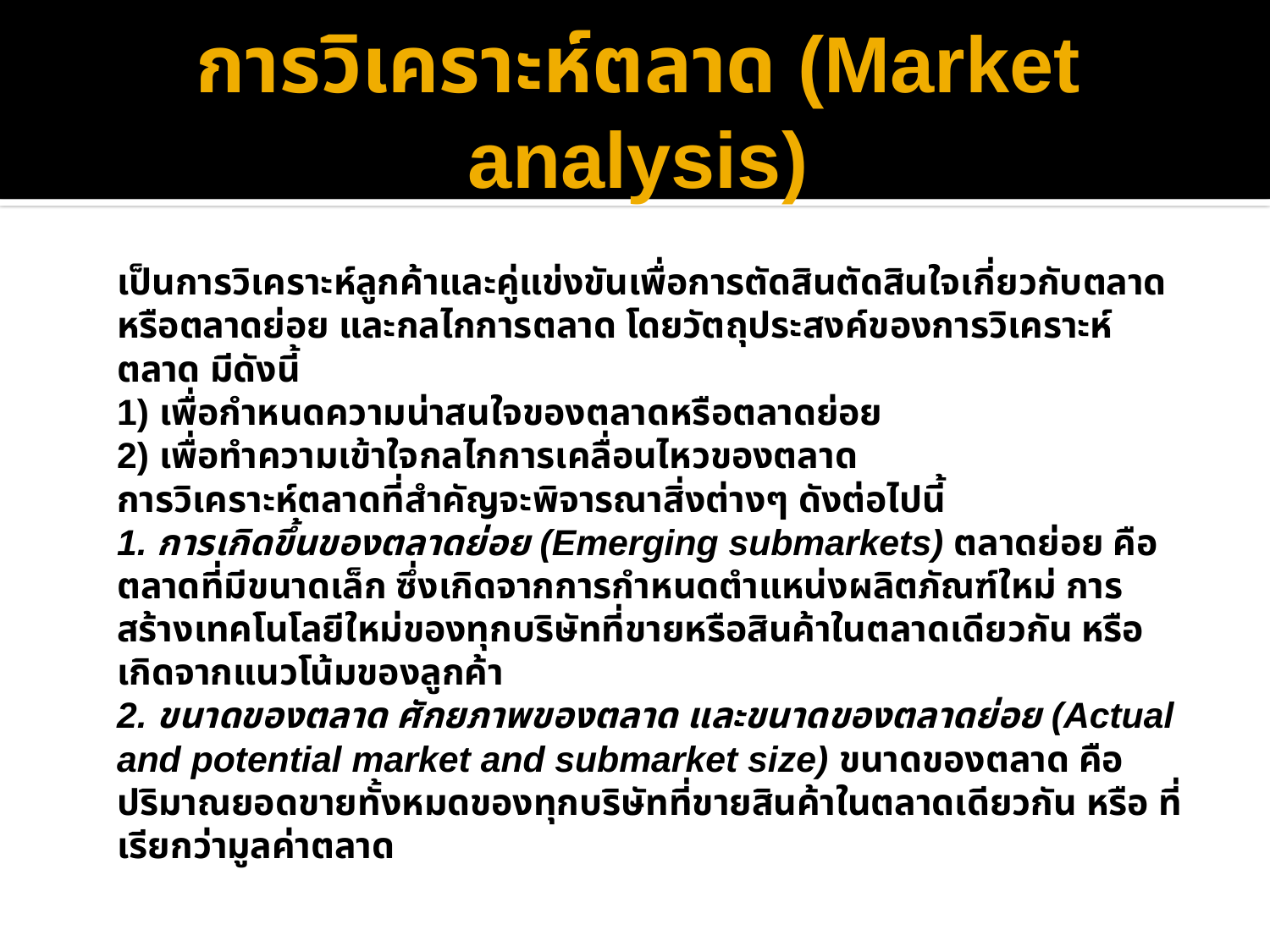

# การวิเคราะห์ตลาด (Market analysis)
		เป็นการวิเคราะห์ลูกค้าและคู่แข่งขันเพื่อการตัดสินตัดสินใจเกี่ยวกับตลาด หรือตลาดย่อย และกลไกการตลาด โดยวัตถุประสงค์ของการวิเคราะห์ตลาด มีดังนี้
			1) เพื่อกำหนดความน่าสนใจของตลาดหรือตลาดย่อย
			2) เพื่อทำความเข้าใจกลไกการเคลื่อนไหวของตลาด
		การวิเคราะห์ตลาดที่สำคัญจะพิจารณาสิ่งต่างๆ ดังต่อไปนี้
		1. การเกิดขึ้นของตลาดย่อย (Emerging submarkets) ตลาดย่อย คือ ตลาดที่มีขนาดเล็ก ซึ่งเกิดจากการกำหนดตำแหน่งผลิตภัณฑ์ใหม่ การสร้างเทคโนโลยีใหม่ของทุกบริษัทที่ขายหรือสินค้าในตลาดเดียวกัน หรือเกิดจากแนวโน้มของลูกค้า
		2. ขนาดของตลาด ศักยภาพของตลาด และขนาดของตลาดย่อย (Actual and potential market and submarket size) ขนาดของตลาด คือ ปริมาณยอดขายทั้งหมดของทุกบริษัทที่ขายสินค้าในตลาดเดียวกัน หรือ ที่เรียกว่ามูลค่าตลาด